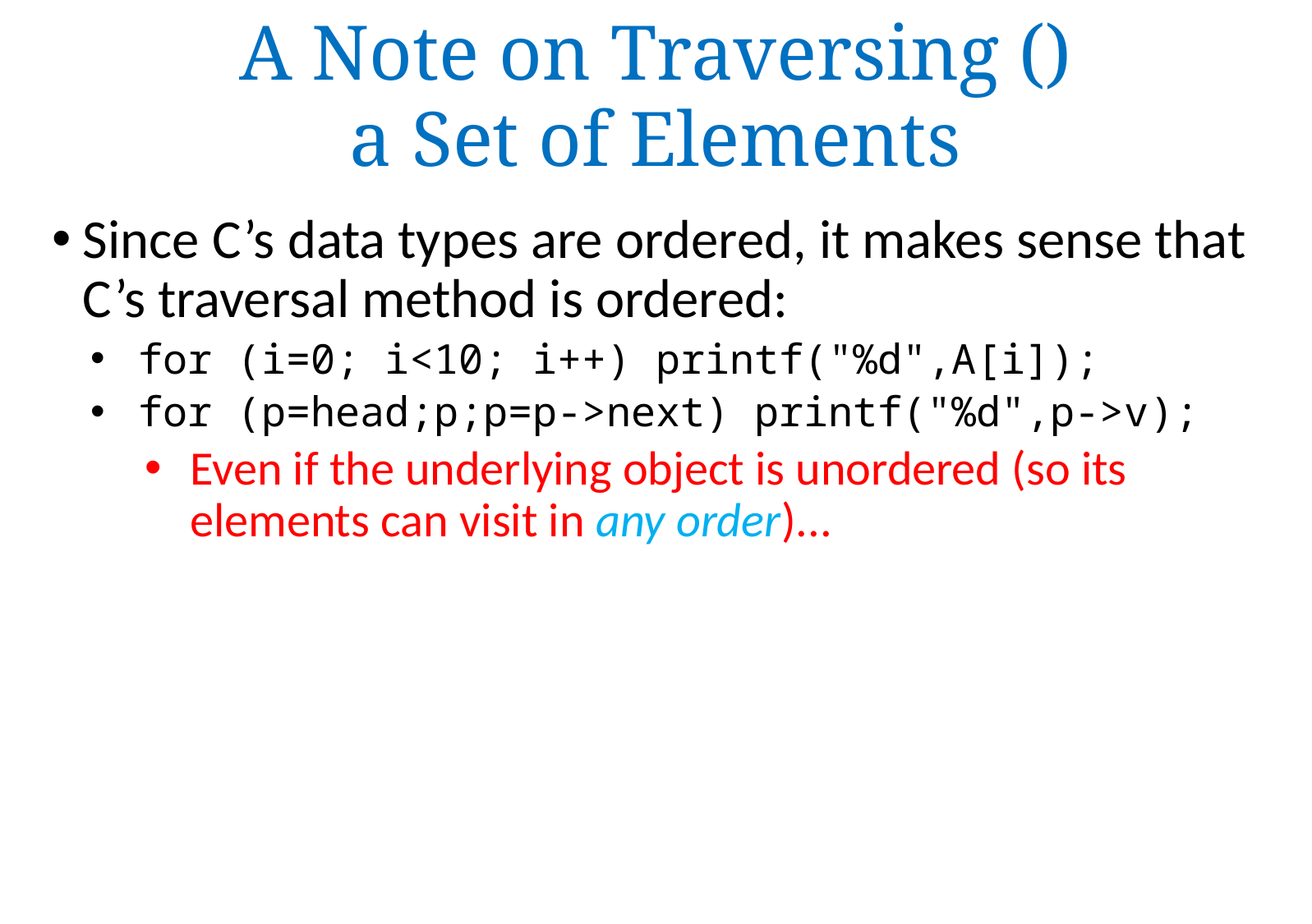

A Note on Traversing ()
a Set of Elements
Since C’s data types are ordered, it makes sense that C’s traversal method is ordered:
 for (i=0; i<10; i++) printf("%d",A[i]);
 for (p=head;p;p=p->next) printf("%d",p->v);
Even if the underlying object is unordered (so its elements can visit in any order)...